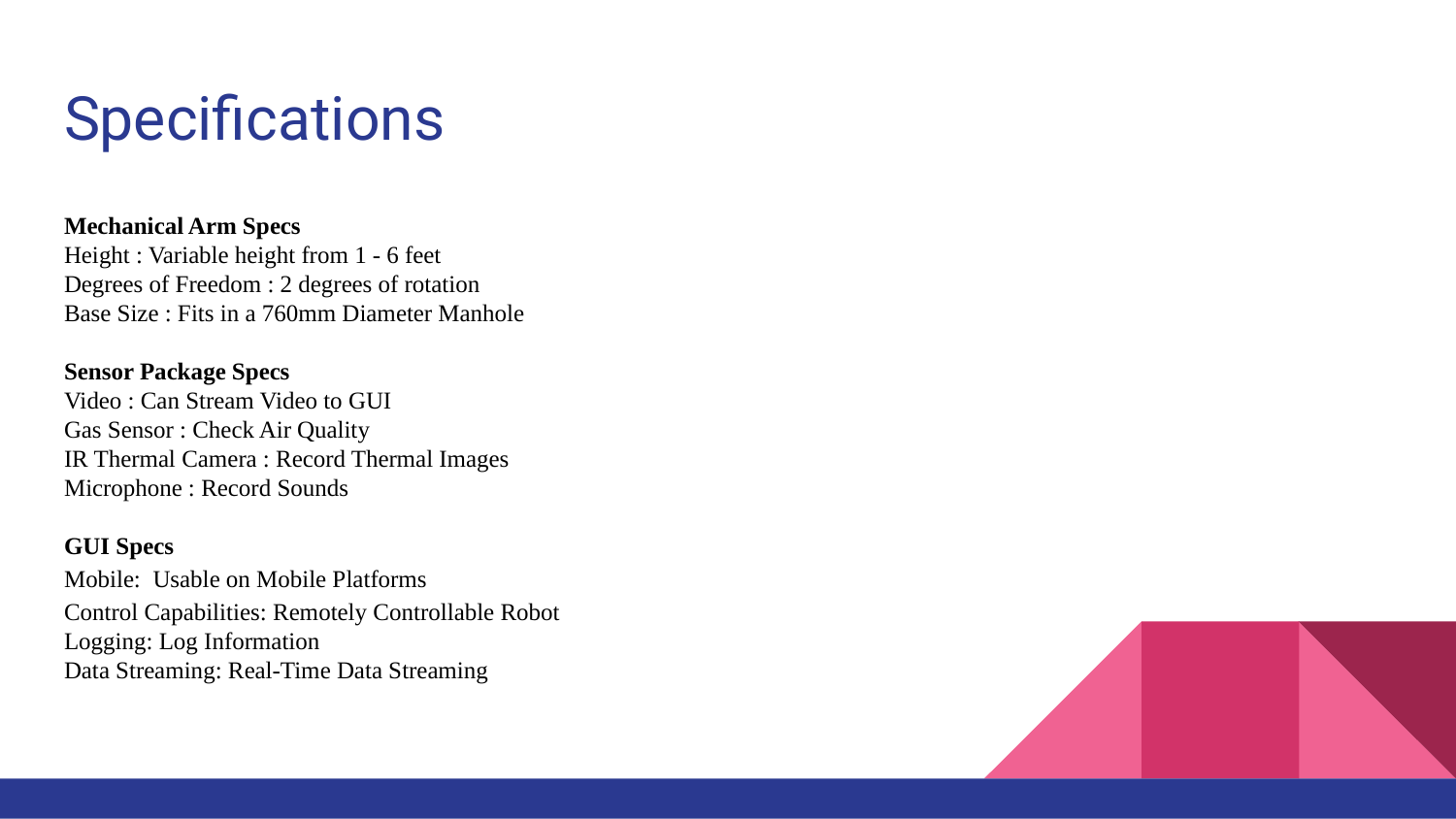

# Specifications
Mechanical Arm Specs
Height : Variable height from 1 - 6 feet
Degrees of Freedom : 2 degrees of rotation
Base Size : Fits in a 760mm Diameter Manhole

Sensor Package Specs
Video : Can Stream Video to GUI
Gas Sensor : Check Air Quality
IR Thermal Camera : Record Thermal Images
Microphone : Record Sounds

GUI Specs
Mobile:  Usable on Mobile Platforms
Control Capabilities: Remotely Controllable Robot
Logging: Log Information
Data Streaming: Real-Time Data Streaming